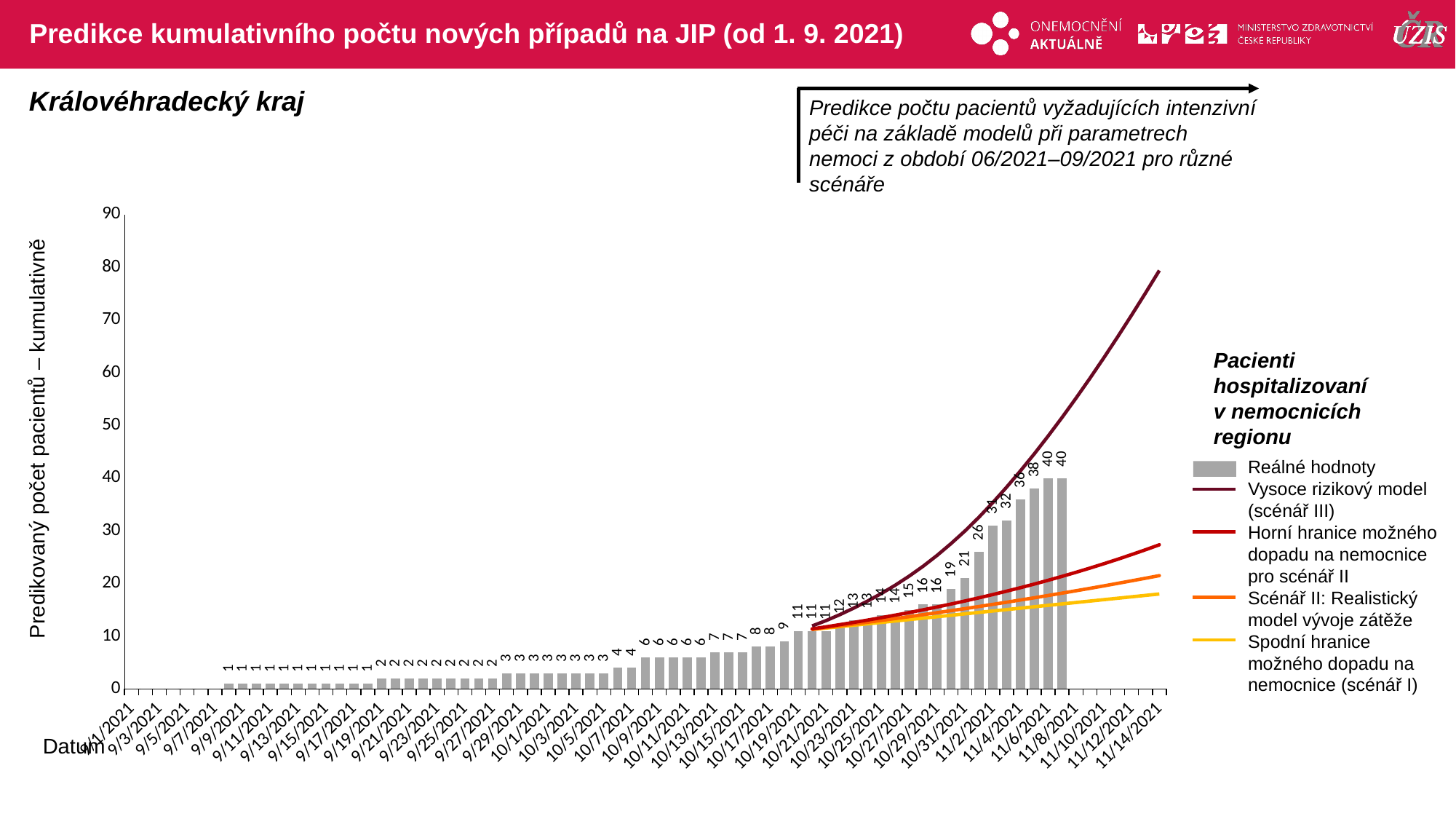

# Predikce kumulativního počtu nových případů na JIP (od 1. 9. 2021)
Královéhradecký kraj
Predikce počtu pacientů vyžadujících intenzivní péči na základě modelů při parametrech nemoci z období 06/2021–09/2021 pro různé scénáře

### Chart

| Category |  |  |  |  |  |
|---|---|---|---|---|---|
| 44440 | 0.0 | None | None | None | None |
| 44441 | 0.0 | None | None | None | None |
| 44442 | 0.0 | None | None | None | None |
| 44443 | 0.0 | None | None | None | None |
| 44444 | 0.0 | None | None | None | None |
| 44445 | 0.0 | None | None | None | None |
| 44446 | 0.0 | None | None | None | None |
| 44447 | 1.0 | None | None | None | None |
| 44448 | 1.0 | None | None | None | None |
| 44449 | 1.0 | None | None | None | None |
| 44450 | 1.0 | None | None | None | None |
| 44451 | 1.0 | None | None | None | None |
| 44452 | 1.0 | None | None | None | None |
| 44453 | 1.0 | None | None | None | None |
| 44454 | 1.0 | None | None | None | None |
| 44455 | 1.0 | None | None | None | None |
| 44456 | 1.0 | None | None | None | None |
| 44457 | 1.0 | None | None | None | None |
| 44458 | 2.0 | None | None | None | None |
| 44459 | 2.0 | None | None | None | None |
| 44460 | 2.0 | None | None | None | None |
| 44461 | 2.0 | None | None | None | None |
| 44462 | 2.0 | None | None | None | None |
| 44463 | 2.0 | None | None | None | None |
| 44464 | 2.0 | None | None | None | None |
| 44465 | 2.0 | None | None | None | None |
| 44466 | 2.0 | None | None | None | None |
| 44467 | 3.0 | None | None | None | None |
| 44468 | 3.0 | None | None | None | None |
| 44469 | 3.0 | None | None | None | None |
| 44470 | 3.0 | None | None | None | None |
| 44471 | 3.0 | None | None | None | None |
| 44472 | 3.0 | None | None | None | None |
| 44473 | 3.0 | None | None | None | None |
| 44474 | 3.0 | None | None | None | None |
| 44475 | 4.0 | None | None | None | None |
| 44476 | 4.0 | None | None | None | None |
| 44477 | 6.0 | None | None | None | None |
| 44478 | 6.0 | None | None | None | None |
| 44479 | 6.0 | None | None | None | None |
| 44480 | 6.0 | None | None | None | None |
| 44481 | 6.0 | None | None | None | None |
| 44482 | 7.0 | None | None | None | None |
| 44483 | 7.0 | None | None | None | None |
| 44484 | 7.0 | None | None | None | None |
| 44485 | 8.0 | None | None | None | None |
| 44486 | 8.0 | None | None | None | None |
| 44487 | 9.0 | None | None | None | None |
| 44488 | 11.0 | None | None | None | None |
| 44489 | 11.0 | 11.268628724077459 | 11.31593309253386 | 11.380482327396912 | 11.931242431970585 |
| 44490 | 11.0 | 11.53750940556238 | 11.6381516442415 | 11.775825030706315 | 12.944447649537175 |
| 44491 | 12.0 | 11.806556135598571 | 11.966728200332108 | 12.186551262589218 | 14.077377575887182 |
| 44492 | 13.0 | 12.07572926768909 | 12.30173830218787 | 12.613197834775175 | 15.327637612559776 |
| 44493 | 13.0 | 12.344991163674768 | 12.643271438541726 | 13.056323280345667 | 16.671550270964 |
| 44494 | 14.0 | 12.614310468613246 | 12.991422019427873 | 13.516507778856313 | 18.108087894955247 |
| 44495 | 14.0 | 12.88368001410322 | 13.346288219540273 | 13.99434577157893 | 19.69039026249387 |
| 44496 | 15.0 | 13.153088040916465 | 13.707968552629863 | 14.490445943966098 | 21.40816150748494 |
| 44497 | 16.0 | 13.42253151908611 | 14.076556241772376 | 15.005431982126131 | 23.27500668938253 |
| 44498 | 16.0 | 13.69200958750512 | 14.452145806559479 | 15.539943672666366 | 25.324344949937633 |
| 44499 | 19.0 | 13.961514028834223 | 14.834831996122382 | 16.094637487314845 | 27.548607084693746 |
| 44500 | 21.0 | 14.231041072805846 | 15.224704819180847 | 16.670187439072528 | 29.940069630468056 |
| 44501 | 26.0 | 14.500589216193255 | 15.621855973148817 | 17.26728471384529 | 32.53205650627082 |
| 44502 | 31.0 | 14.77014916281628 | 16.026376673067663 | 17.88663620540499 | 35.31116619197594 |
| 44503 | 32.0 | 15.039721349514219 | 16.43835693099965 | 18.52896433757747 | 38.258458720323986 |
| 44504 | 36.0 | 15.30930288903509 | 16.857881960721084 | 19.195007053795308 | 41.35803084175555 |
| 44505 | 38.0 | 15.578892471813084 | 17.285037026722392 | 19.88551790277084 | 44.60467718453231 |
| 44506 | 40.0 | 15.848482054590852 | 17.719906511007405 | 20.601265823478506 | 47.99010014923879 |
| 44507 | 40.0 | 16.118071637368846 | 18.162573436419546 | 21.34303487177378 | 51.5066474722778 |
| 44508 | None | 16.387661220146615 | 18.61311920133475 | 22.11162388073728 | 55.15009316351716 |
| 44509 | None | 16.657250802924608 | 19.07163025773407 | 22.90785955514999 | 58.91563367699562 |
| 44510 | None | 16.926840385702377 | 19.53819645713576 | 23.732593474198925 | 62.79746413442636 |
| 44511 | None | 17.19642996848037 | 20.012909793961153 | 24.586699889438393 | 66.79031991326586 |
| 44512 | None | 17.46601955125814 | 20.495863820806413 | 25.471074739848614 | 70.88897541446119 |
| 44513 | None | 17.73560913403613 | 20.98715338334813 | 26.38663521249287 | 75.0868351439595 |
| 44514 | None | 18.0051987168139 | 21.486874615290535 | 27.334319715293024 | 79.37964264930389 |
Pacienti hospitalizovaní v nemocnicích regionu
Predikovaný počet pacientů – kumulativně
Reálné hodnoty
Vysoce rizikový model (scénář III)
Horní hranice možného dopadu na nemocnice pro scénář II
Scénář II: Realistický model vývoje zátěže
Spodní hranice možného dopadu na nemocnice (scénář I)

Datum